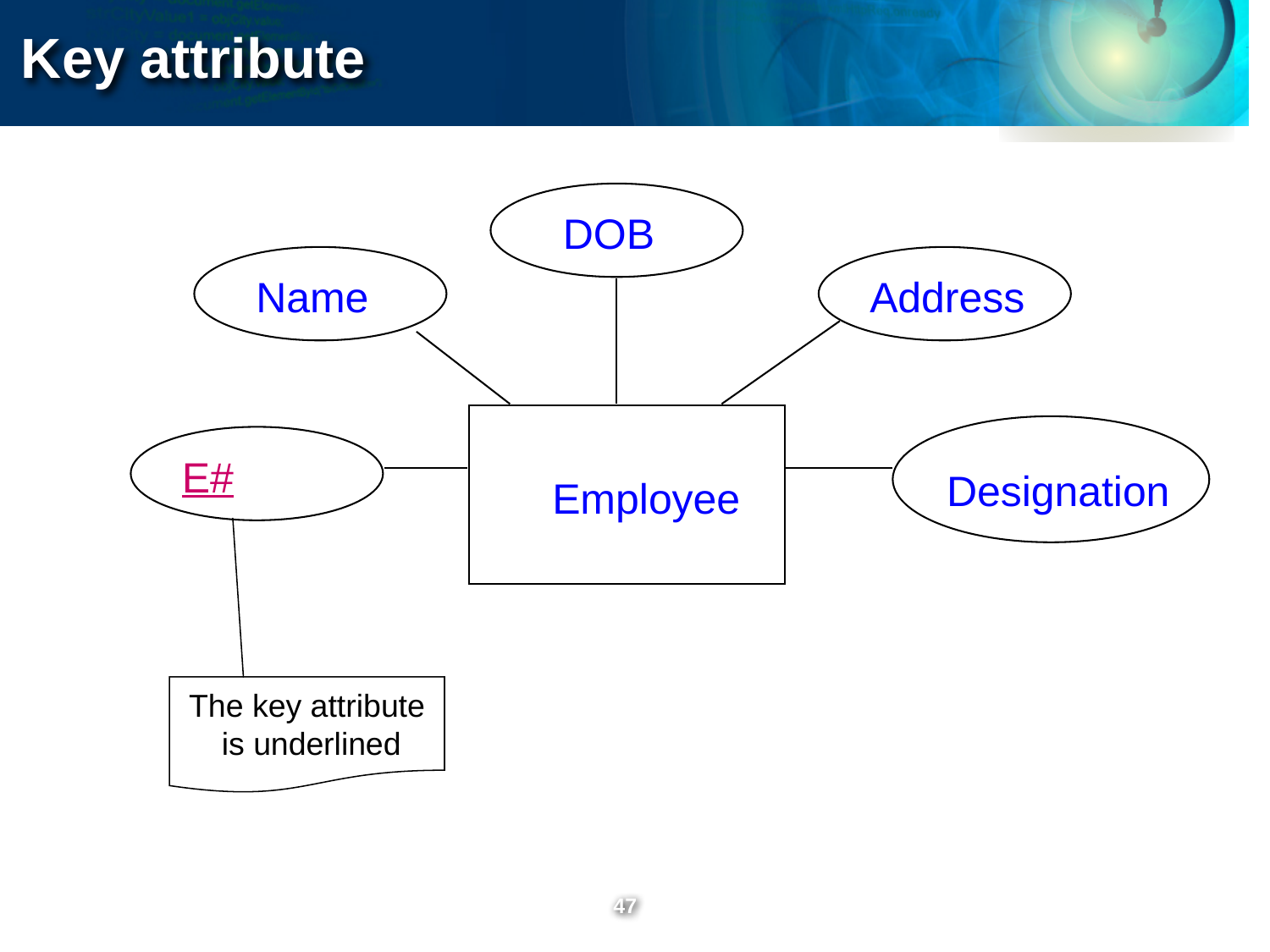

Key attribute

DOB

Name
Address

E#
Designation
Employee
The key attribute
 is underlined
47